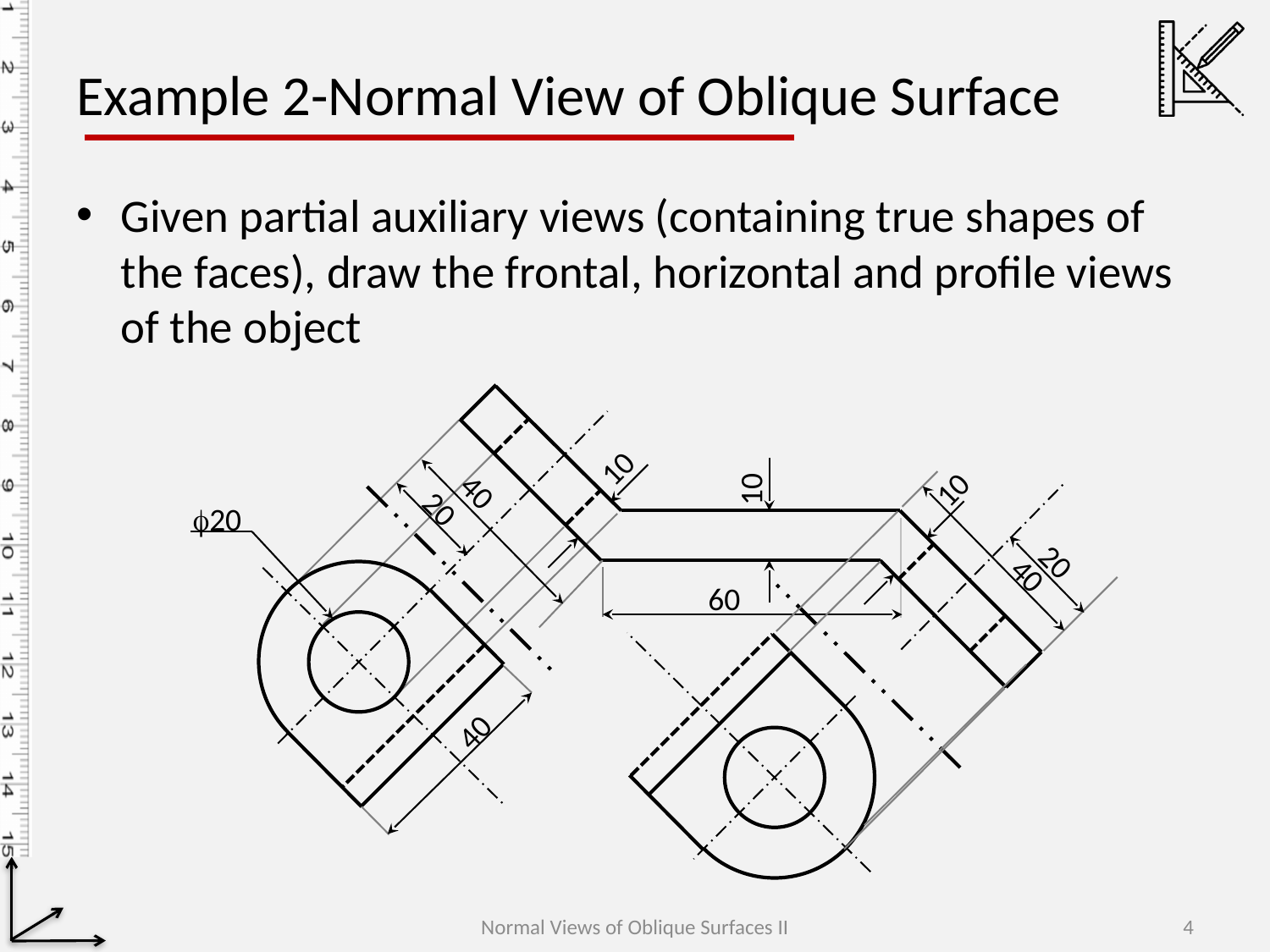

# Example 2-Normal View of Oblique Surface
Given partial auxiliary views (containing true shapes of the faces), draw the frontal, horizontal and profile views of the object
10
10
10
40
20
20
40
60
φ20

40

Normal Views of Oblique Surfaces II
4